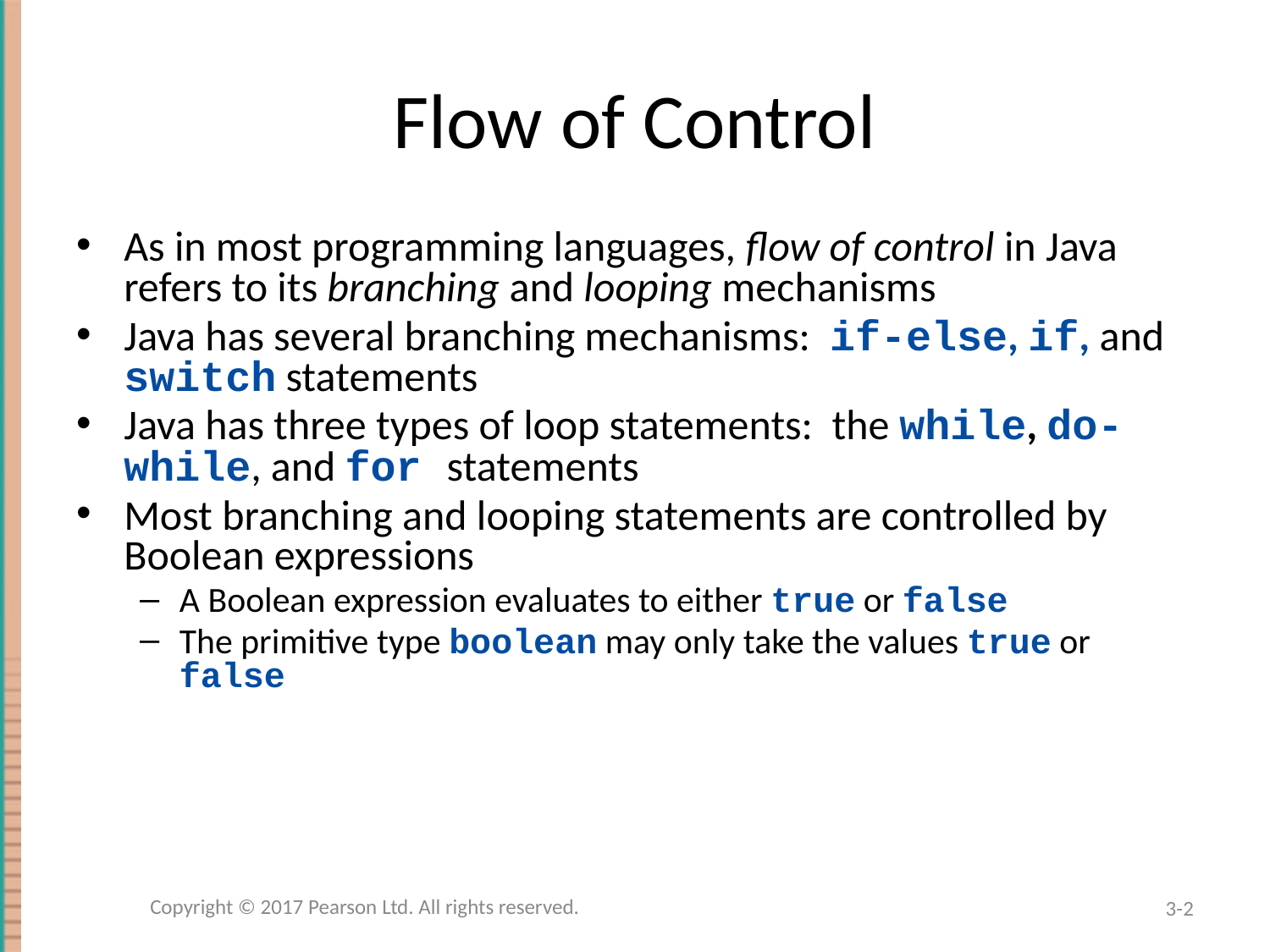

# Flow of Control
As in most programming languages, flow of control in Java refers to its branching and looping mechanisms
Java has several branching mechanisms:  if-else, if, and switch statements
Java has three types of loop statements:  the while, do-while, and for statements
Most branching and looping statements are controlled by Boolean expressions
A Boolean expression evaluates to either true or false
The primitive type boolean may only take the values true or false
Copyright © 2017 Pearson Ltd. All rights reserved.
3-2